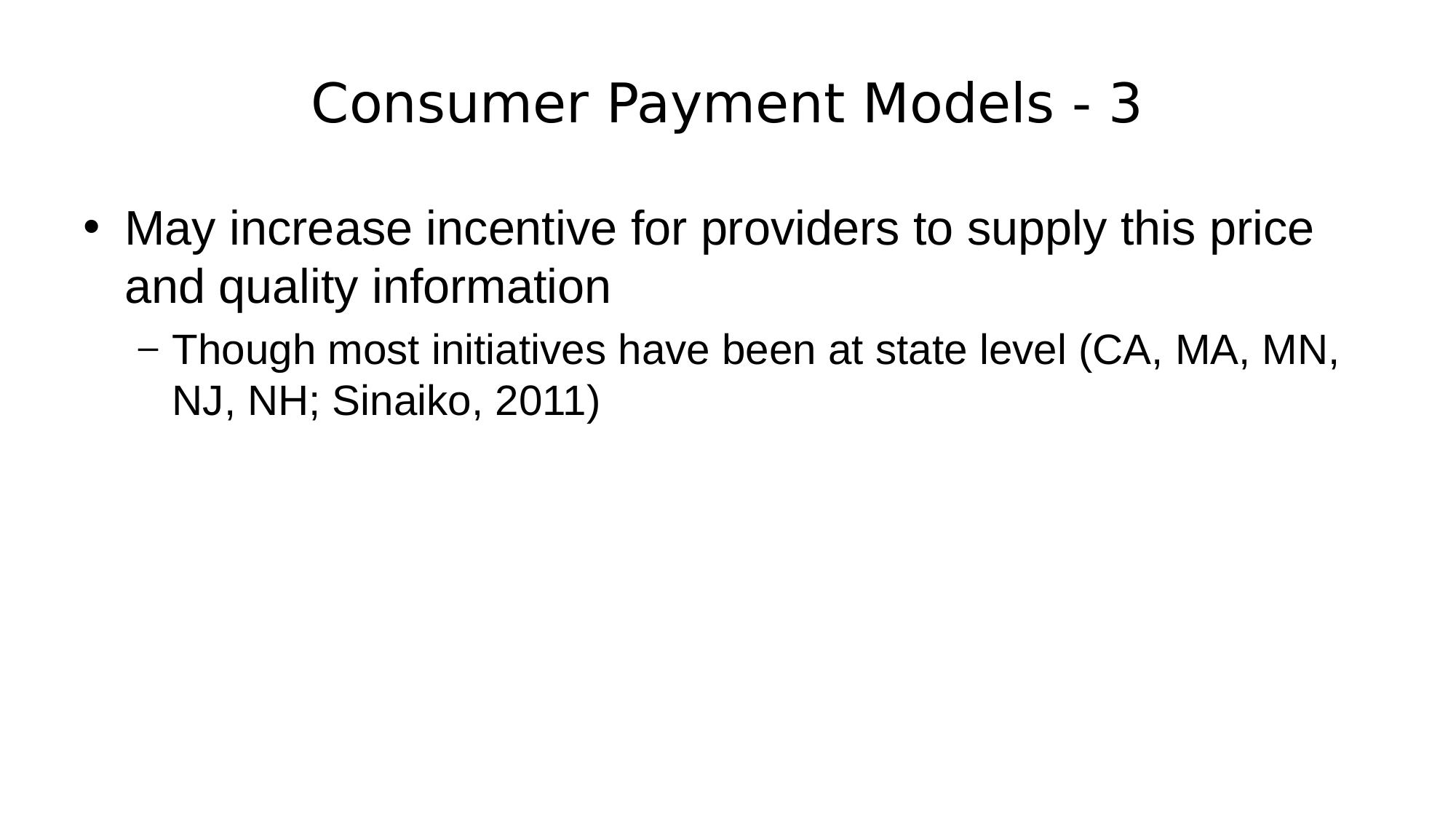

# Consumer Payment Models - 3
May increase incentive for providers to supply this price and quality information
Though most initiatives have been at state level (CA, MA, MN, NJ, NH; Sinaiko, 2011)